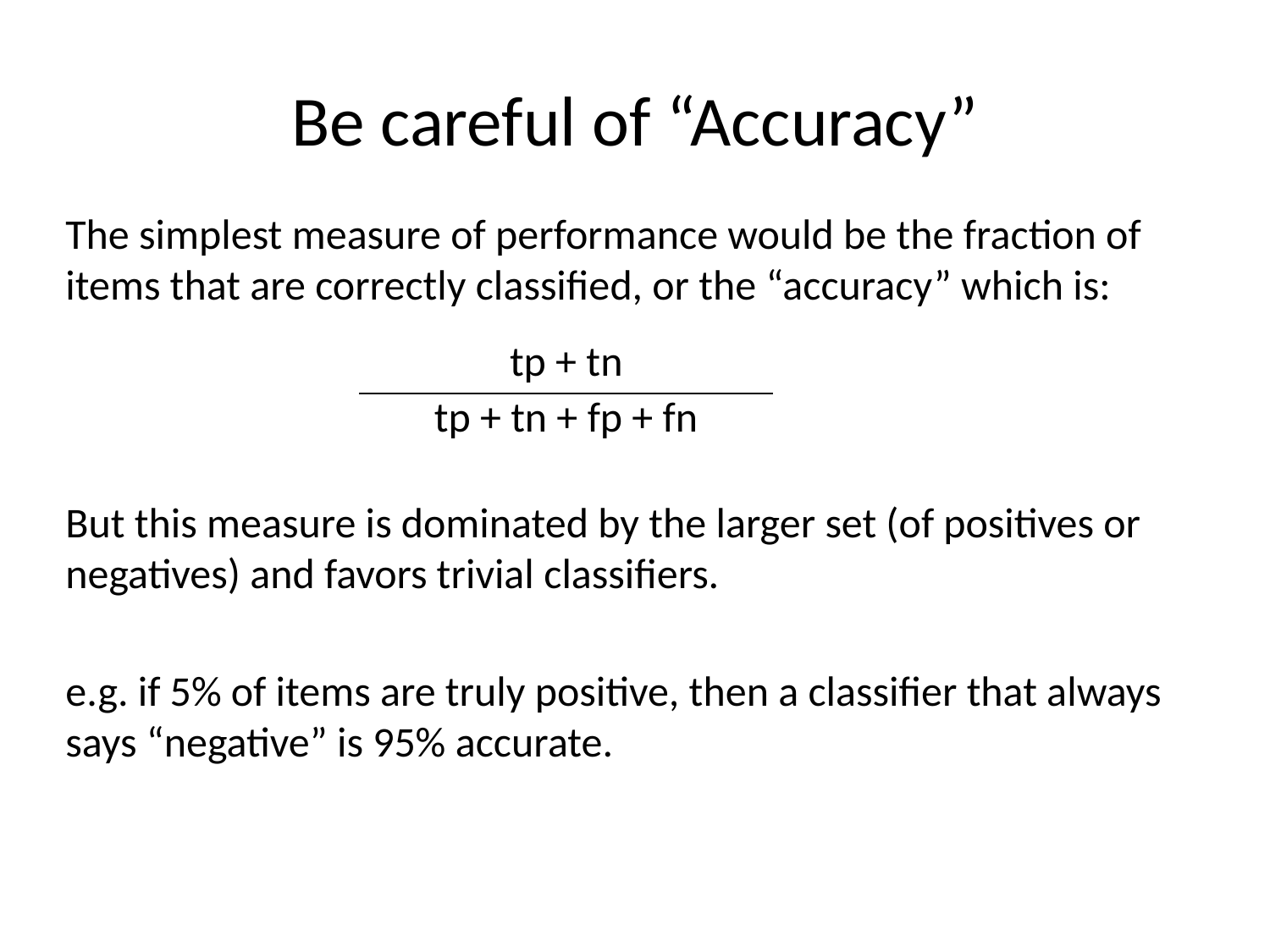

# Be careful of “Accuracy”
The simplest measure of performance would be the fraction of items that are correctly classified, or the “accuracy” which is:

But this measure is dominated by the larger set (of positives or negatives) and favors trivial classifiers.

e.g. if 5% of items are truly positive, then a classifier that always says “negative” is 95% accurate.

| tp + tn |
| --- |
| tp + tn + fp + fn |